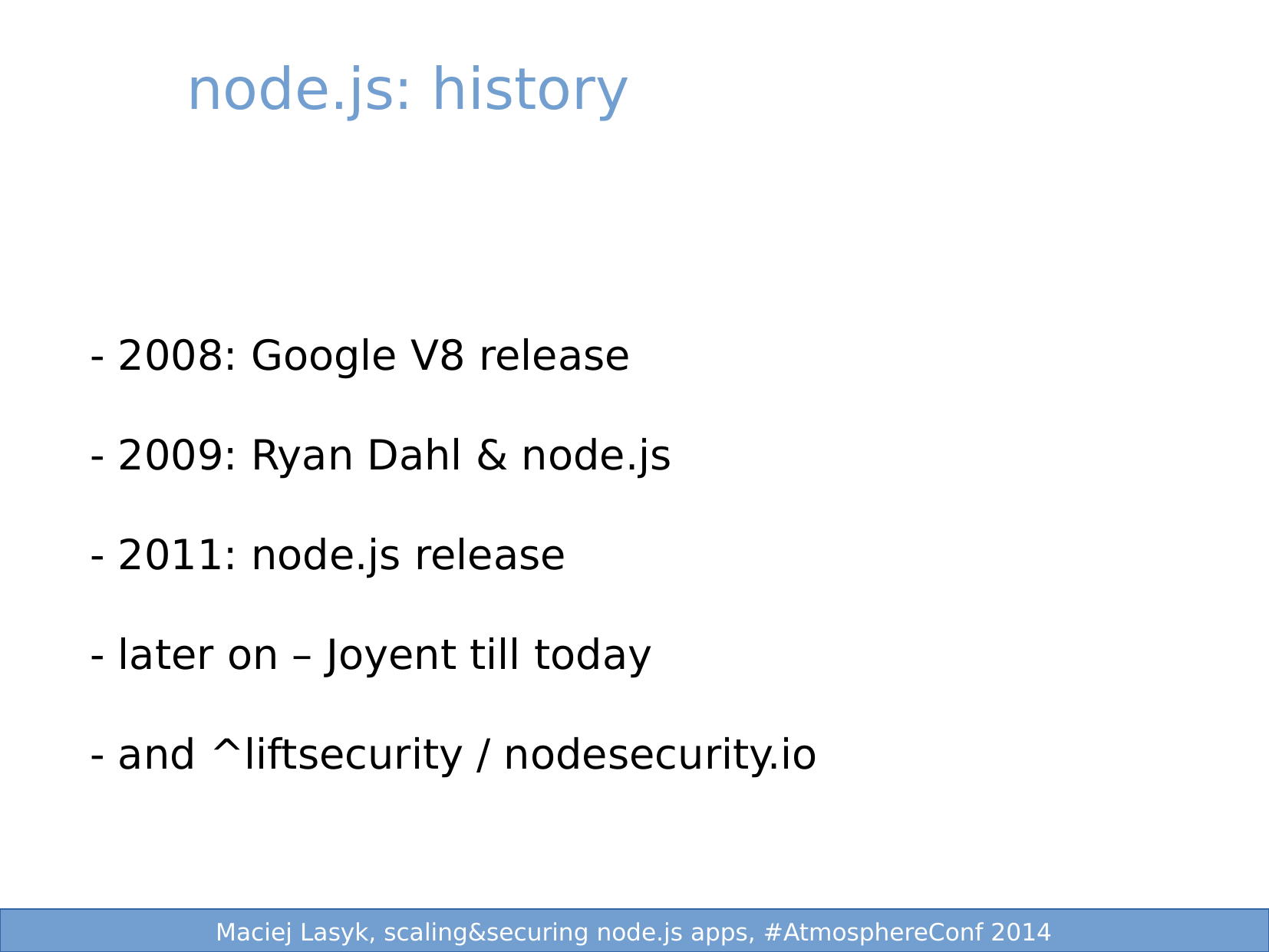

node.js: history
- 2008: Google V8 release
- 2009: Ryan Dahl & node.js
- 2011: node.js release
- later on – Joyent till today
- and ^liftsecurity / nodesecurity.io

 3/25
 1/25

Maciej Lasyk, Ganglia & Nagios
Maciej Lasyk, node.js security
Maciej Lasyk, node.js security
Maciej Lasyk, scaling&securing node.js apps, #AtmosphereConf 2014
Maciej Lasyk, scaling&securing node.js apps